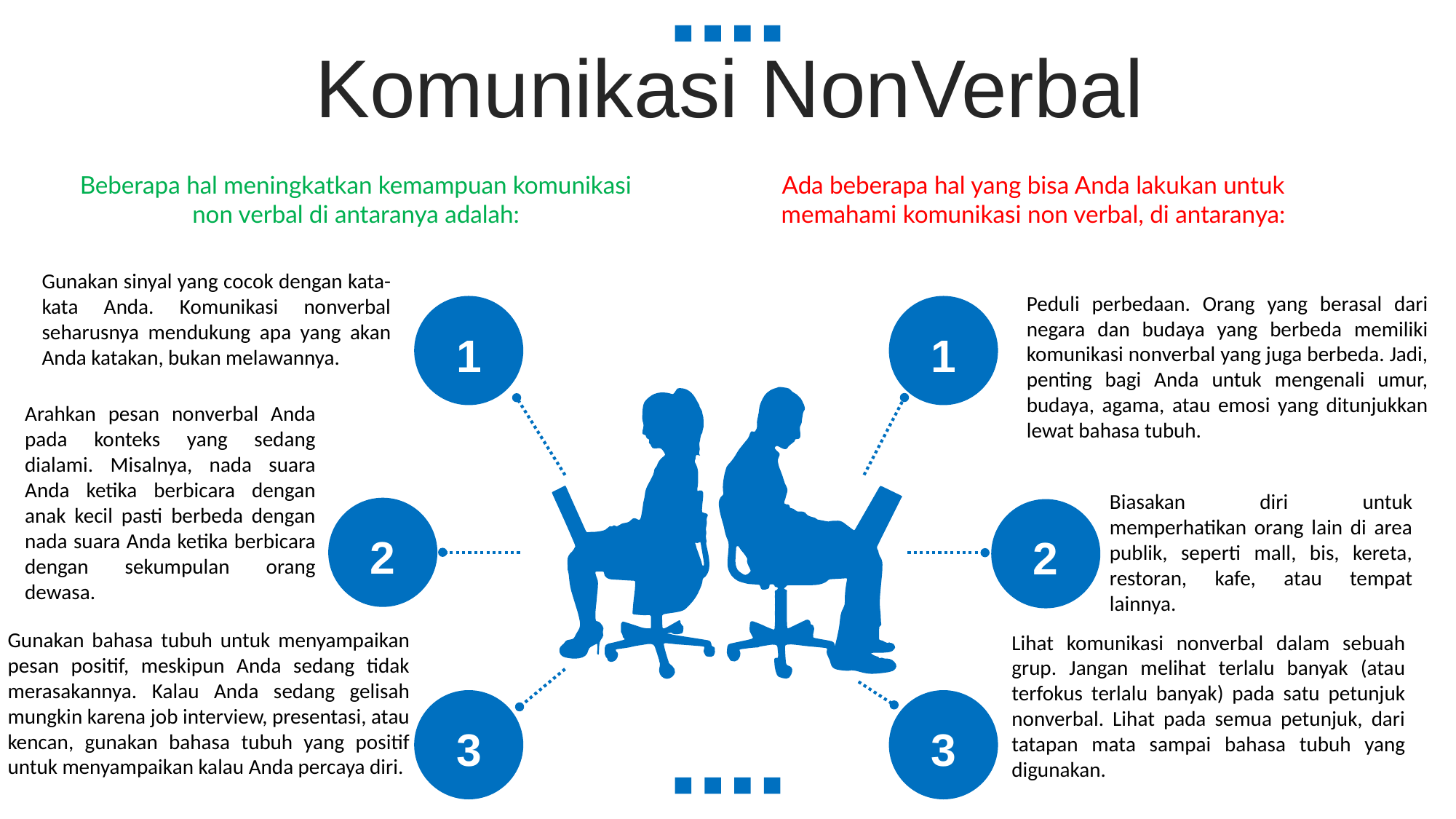

Komunikasi NonVerbal
Beberapa hal meningkatkan kemampuan komunikasi non verbal di antaranya adalah:
Ada beberapa hal yang bisa Anda lakukan untuk memahami komunikasi non verbal, di antaranya:
Gunakan sinyal yang cocok dengan kata-kata Anda. Komunikasi nonverbal seharusnya mendukung apa yang akan Anda katakan, bukan melawannya.

1
Arahkan pesan nonverbal Anda pada konteks yang sedang dialami. Misalnya, nada suara Anda ketika berbicara dengan anak kecil pasti berbeda dengan nada suara Anda ketika berbicara dengan sekumpulan orang dewasa.

2
Gunakan bahasa tubuh untuk menyampaikan pesan positif, meskipun Anda sedang tidak merasakannya. Kalau Anda sedang gelisah mungkin karena job interview, presentasi, atau kencan, gunakan bahasa tubuh yang positif untuk menyampaikan kalau Anda percaya diri.

3
Peduli perbedaan. Orang yang berasal dari negara dan budaya yang berbeda memiliki komunikasi nonverbal yang juga berbeda. Jadi, penting bagi Anda untuk mengenali umur, budaya, agama, atau emosi yang ditunjukkan lewat bahasa tubuh.

1
Biasakan diri untuk memperhatikan orang lain di area publik, seperti mall, bis, kereta, restoran, kafe, atau tempat lainnya.

2
Lihat komunikasi nonverbal dalam sebuah grup. Jangan melihat terlalu banyak (atau terfokus terlalu banyak) pada satu petunjuk nonverbal. Lihat pada semua petunjuk, dari tatapan mata sampai bahasa tubuh yang digunakan.

3